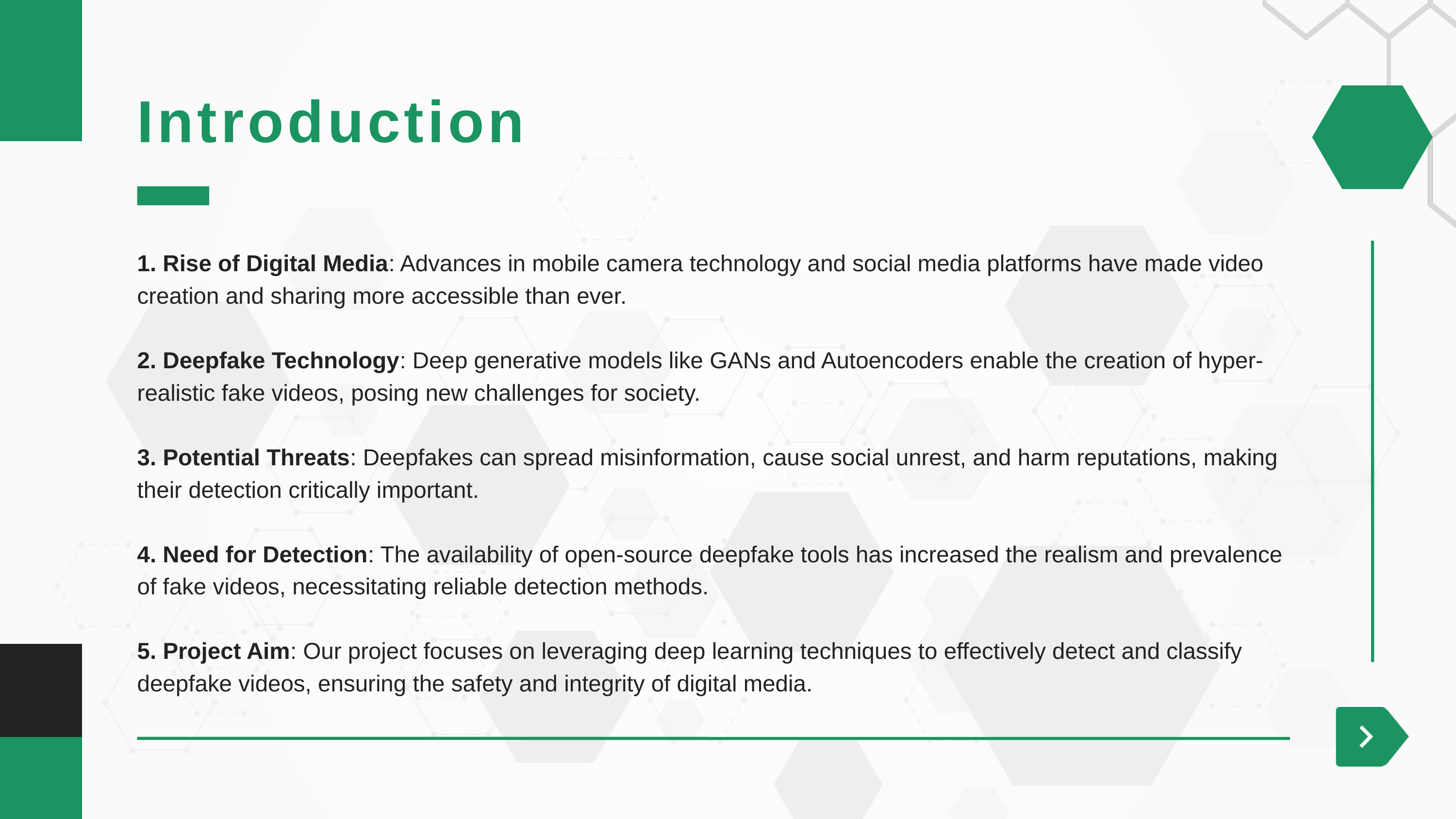

Introduction

1. Rise of Digital Media: Advances in mobile camera technology and social media platforms have made video creation and sharing more accessible than ever.

2. Deepfake Technology: Deep generative models like GANs and Autoencoders enable the creation of hyper-realistic fake videos, posing new challenges for society.

3. Potential Threats: Deepfakes can spread misinformation, cause social unrest, and harm reputations, making their detection critically important.

4. Need for Detection: The availability of open-source deepfake tools has increased the realism and prevalence of fake videos, necessitating reliable detection methods.

5. Project Aim: Our project focuses on leveraging deep learning techniques to effectively detect and classify deepfake videos, ensuring the safety and integrity of digital media.